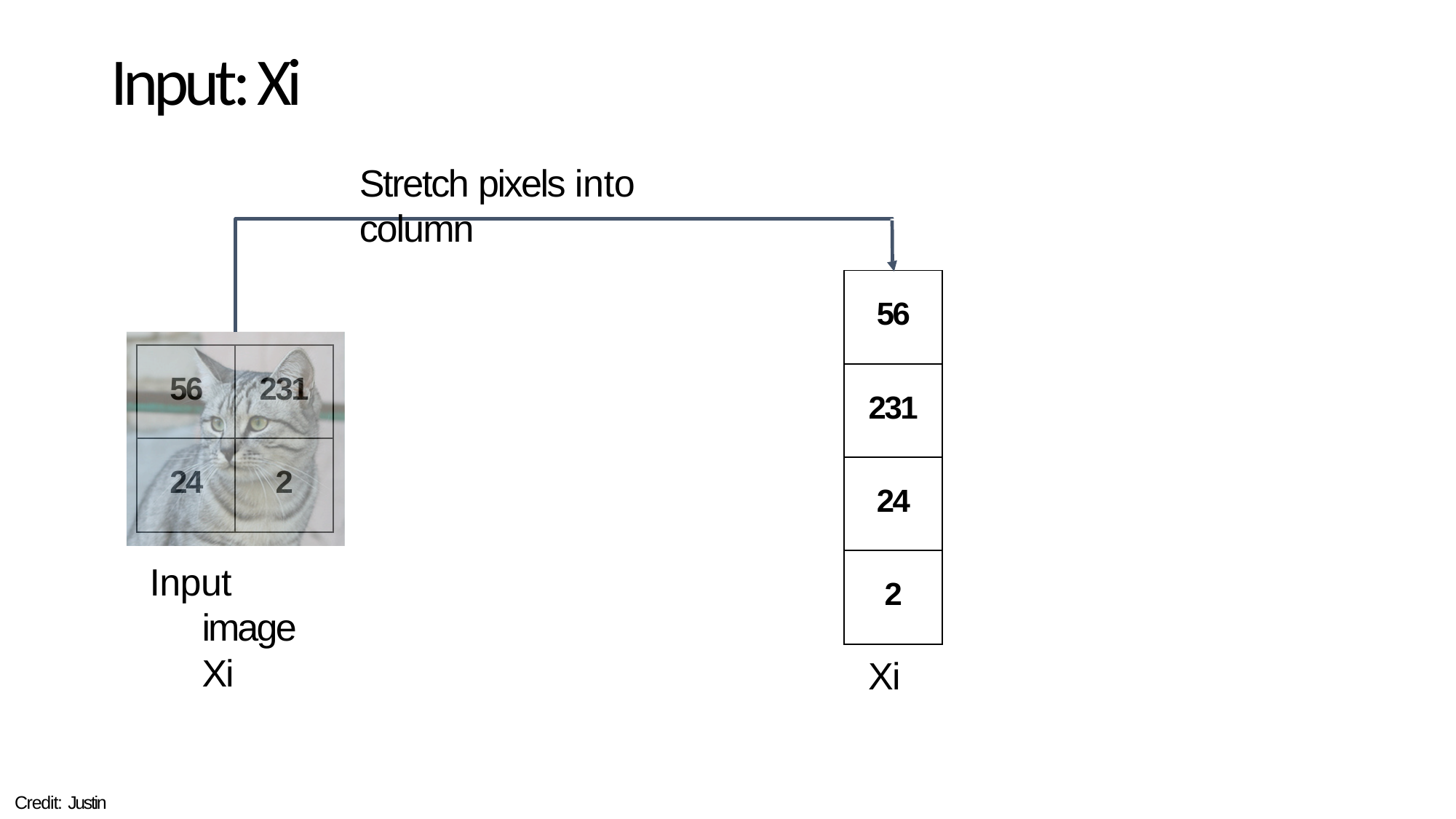

# Input: Xi
Stretch pixels into column

| 56 |
| --- |
| 231 |
| 24 |
| 2 |
| 56 | 231 |
| --- | --- |
| 24 | 2 |
Input image  Xi
Xi
Credit: Justin